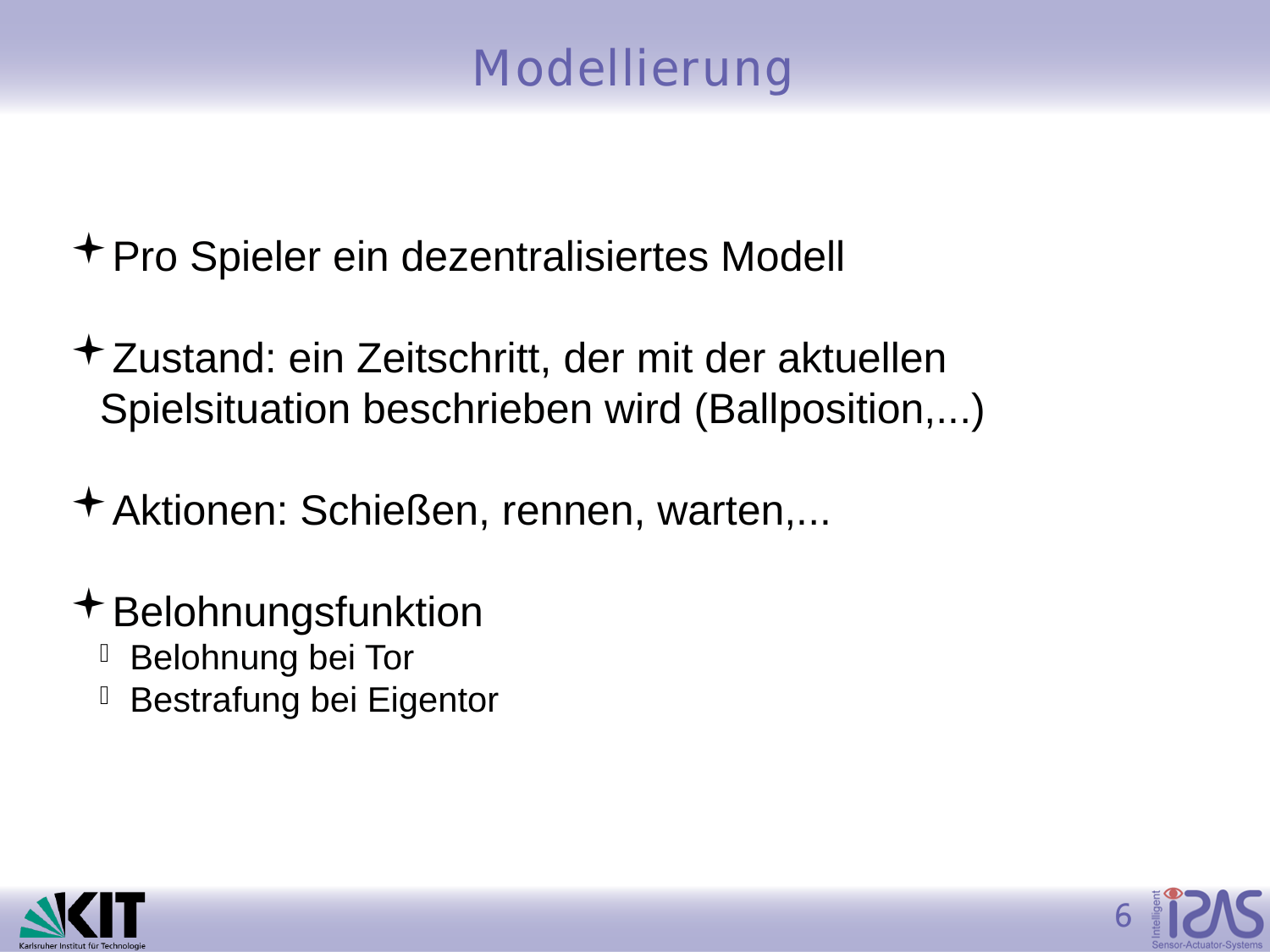

Modellierung
Pro Spieler ein dezentralisiertes Modell

Zustand: ein Zeitschritt, der mit der aktuellen Spielsituation beschrieben wird (Ballposition,...)

Aktionen: Schießen, rennen, warten,...

Belohnungsfunktion
Belohnung bei Tor
Bestrafung bei Eigentor
6